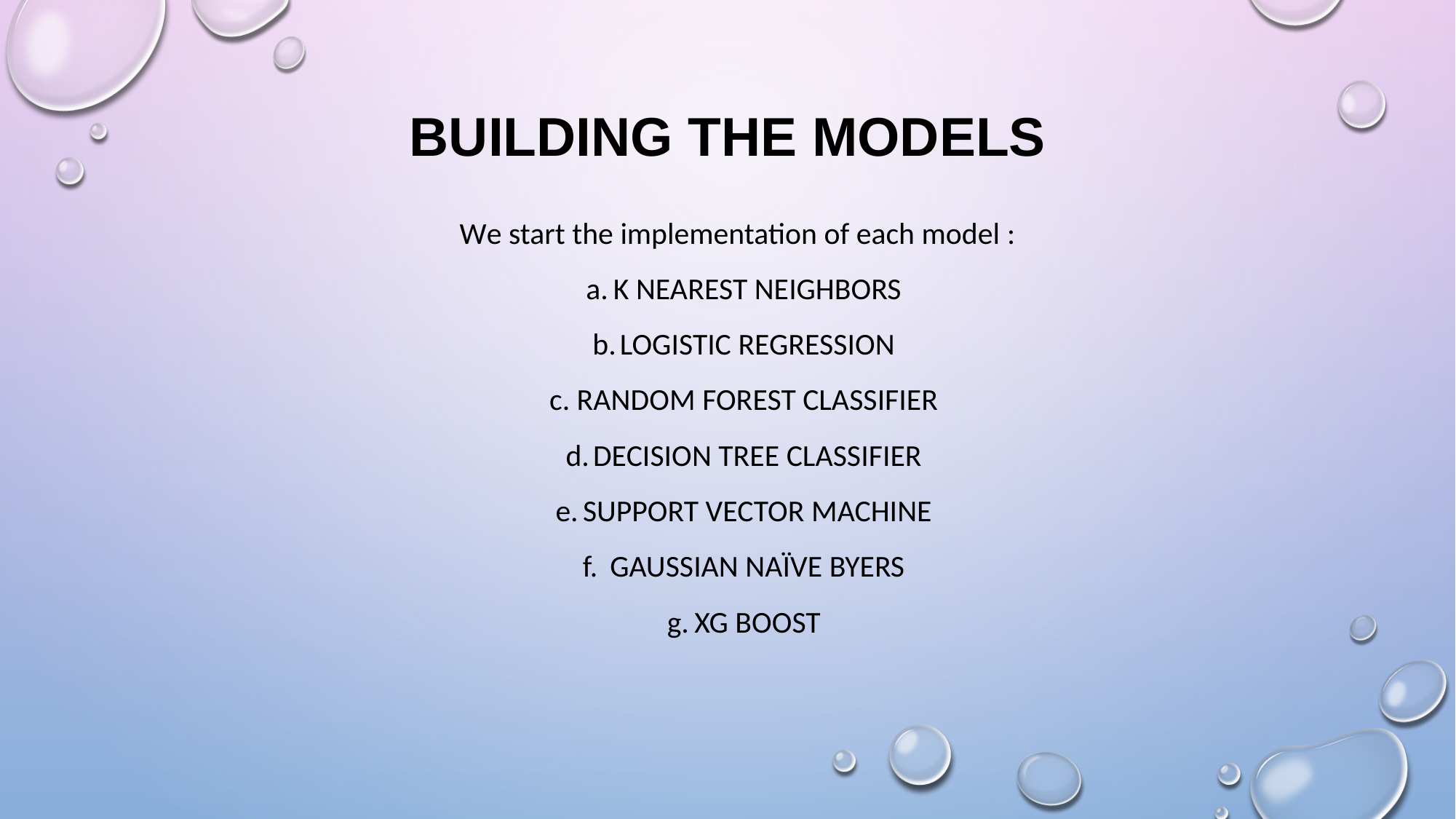

# BUILDING THE MODELS
            We start the implementation of each model :
K NEAREST NEIGHBORS
LOGISTIC REGRESSION
RANDOM FOREST CLASSIFIER
DECISION TREE CLASSIFIER
SUPPORT VECTOR MACHINE
GAUSSIAN NAÏVE BYERS
XG BOOST